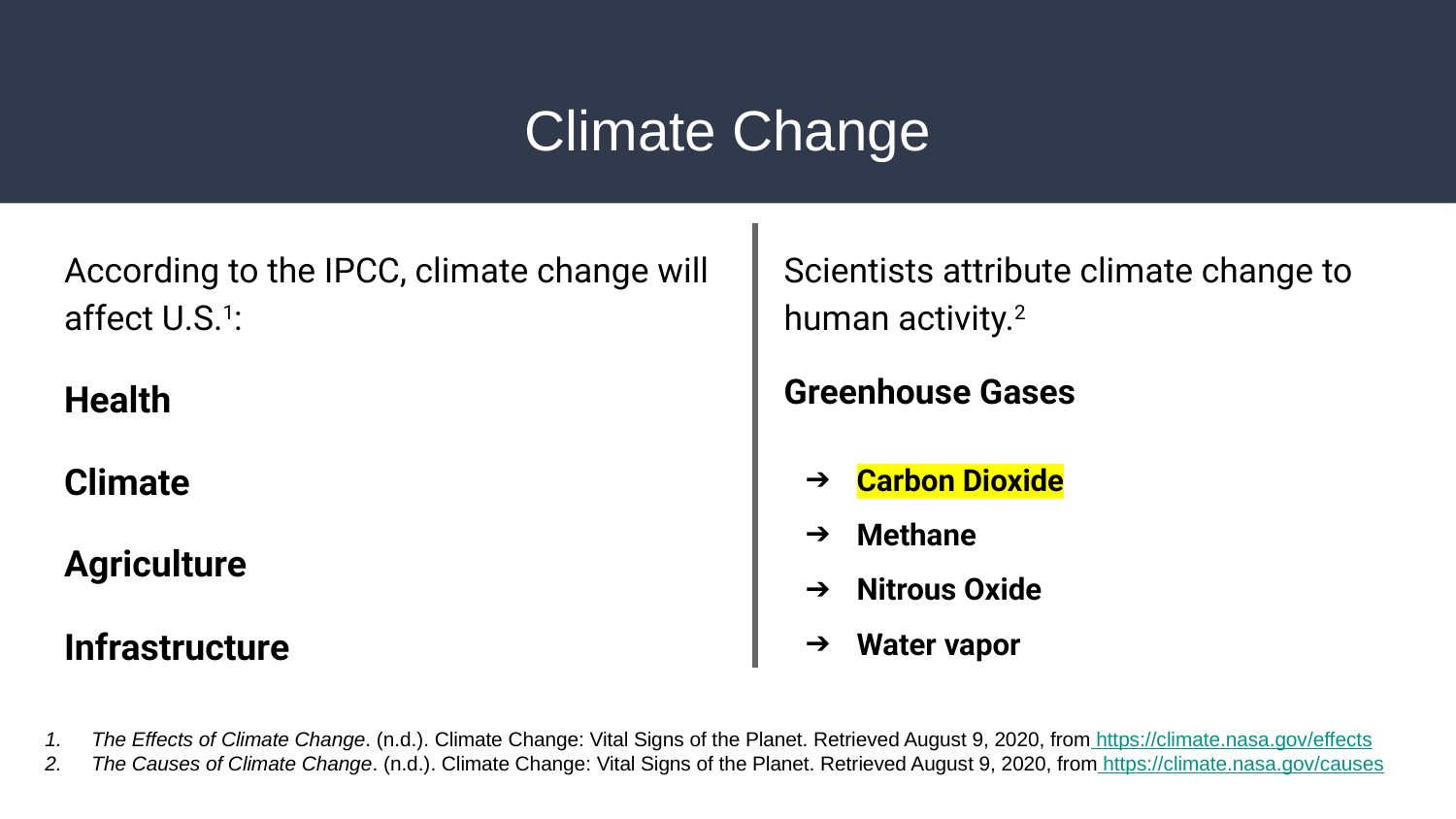

# Climate Change
According to the IPCC, climate change will affect U.S.1:
Health
Climate
Agriculture
Infrastructure

Scientists attribute climate change to human activity.2
Greenhouse Gases
Carbon Dioxide
Methane
Nitrous Oxide
Water vapor
The Effects of Climate Change. (n.d.). Climate Change: Vital Signs of the Planet. Retrieved August 9, 2020, from https://climate.nasa.gov/effects
The Causes of Climate Change. (n.d.). Climate Change: Vital Signs of the Planet. Retrieved August 9, 2020, from https://climate.nasa.gov/causes